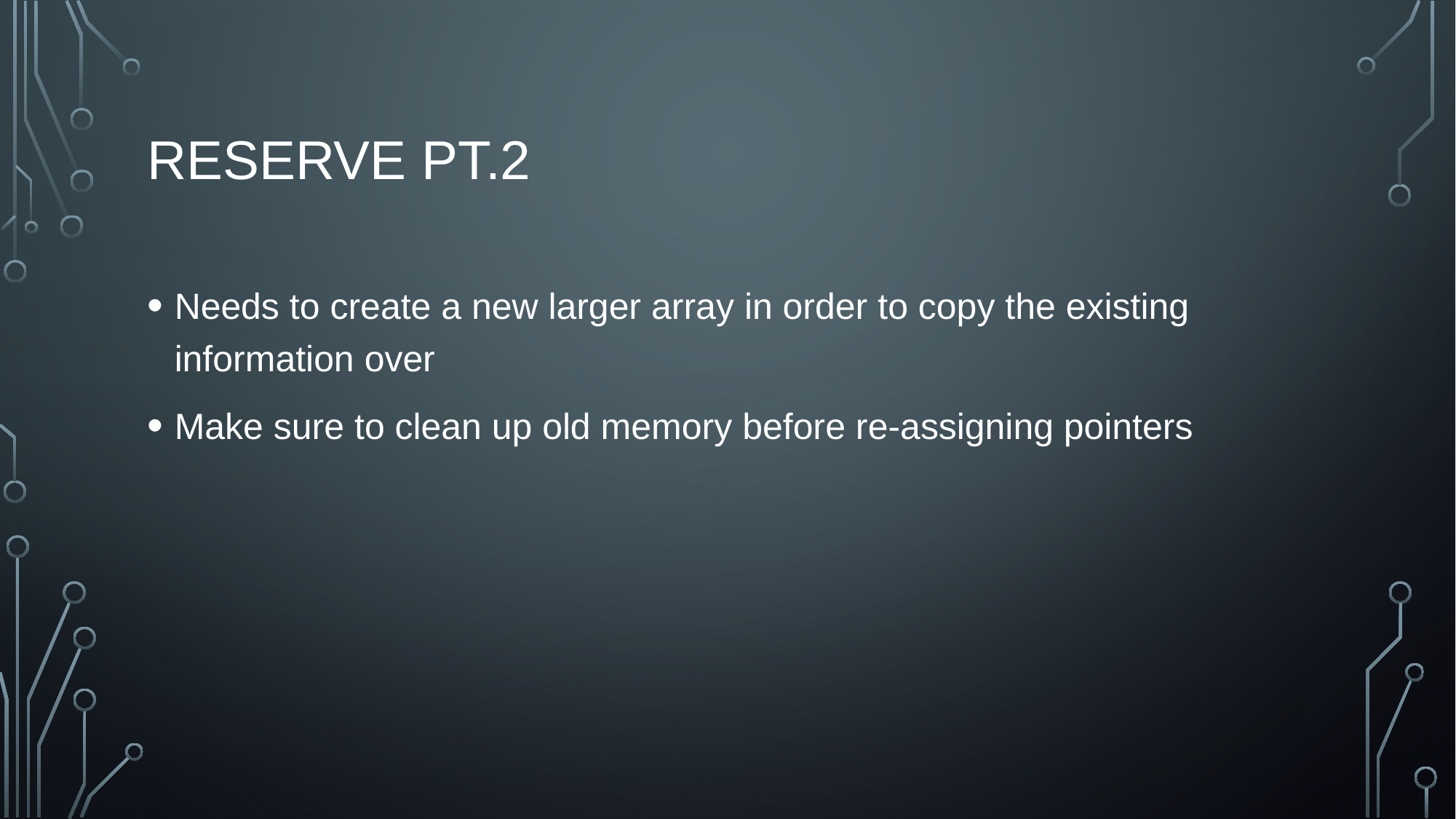

# reserve Pt.2
Needs to create a new larger array in order to copy the existing information over
Make sure to clean up old memory before re-assigning pointers